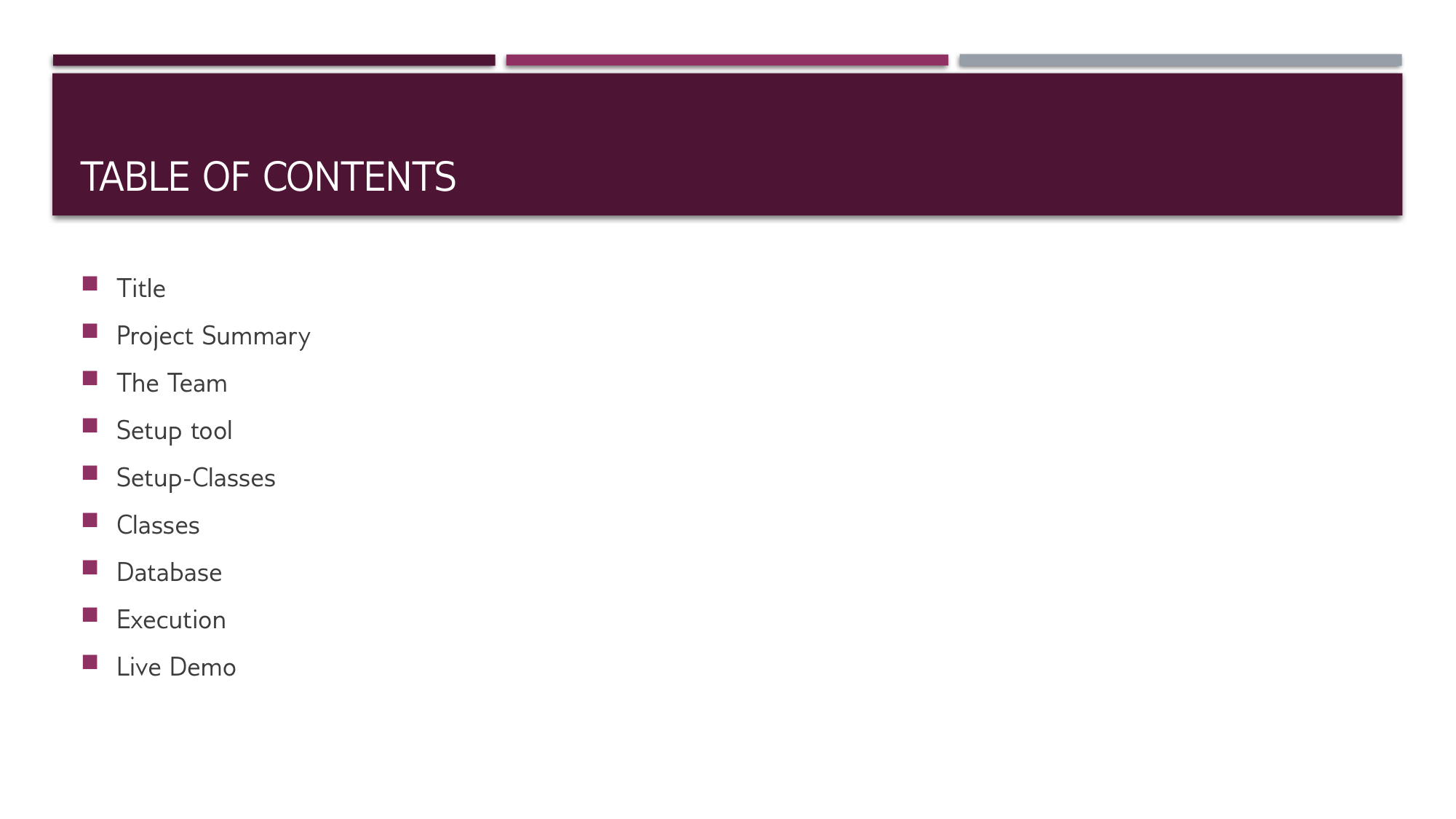

# TABLE OF Contents
Title
Project Summary
The Team
Setup tool
Setup-Classes
Classes
Database
Execution
Live Demo